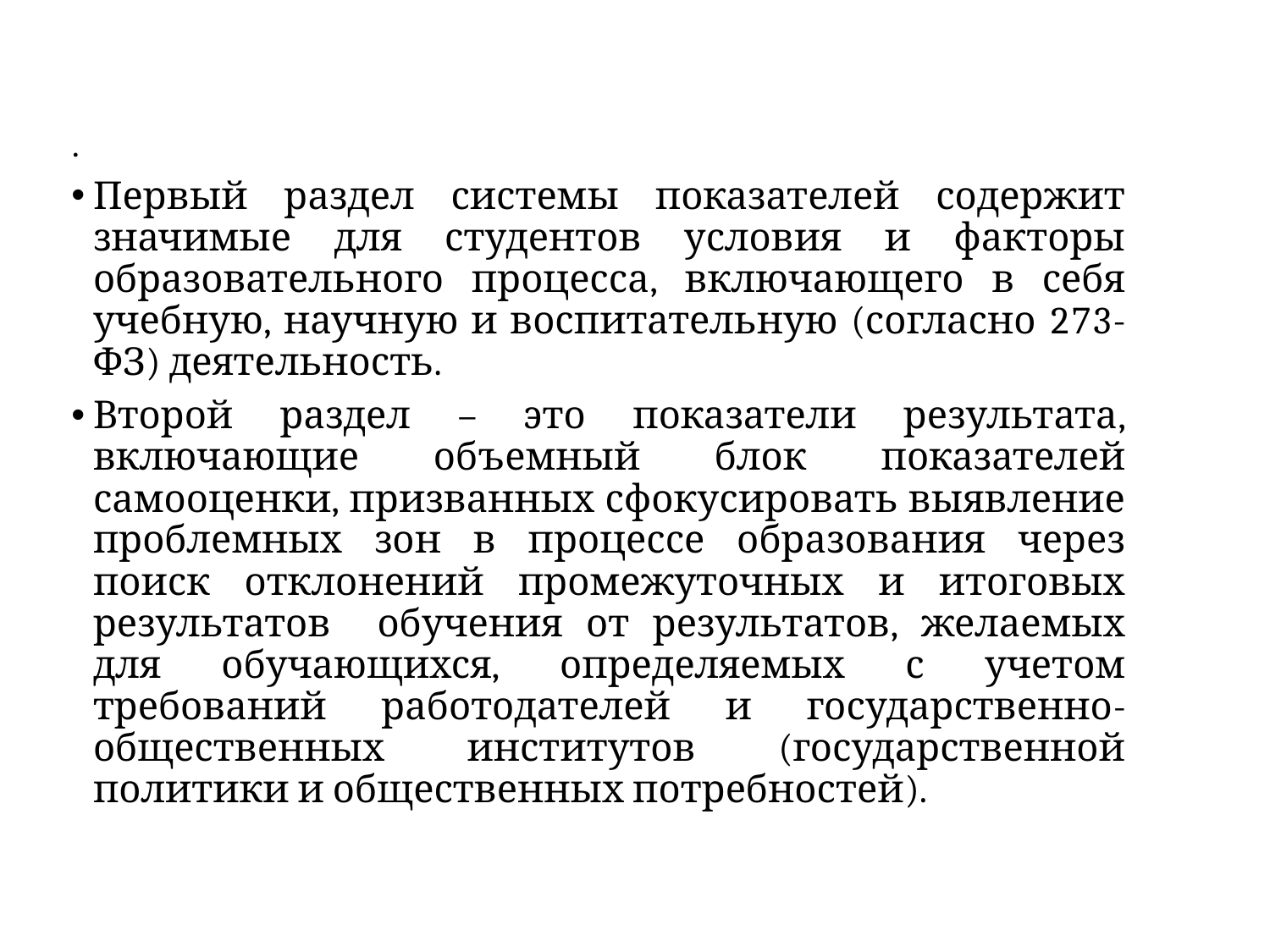

.
Первый раздел системы показателей содержит значимые для студентов условия и факторы образовательного процесса, включающего в себя учебную, научную и воспитательную (согласно 273-ФЗ) деятельность.
Второй раздел – это показатели результата, включающие объемный блок показателей самооценки, призванных сфокусировать выявление проблемных зон в процессе образования через поиск отклонений промежуточных и итоговых результатов  обучения от результатов, желаемых для обучающихся, определяемых с учетом требований работодателей и государственно-общественных институтов (государственной политики и общественных потребностей).